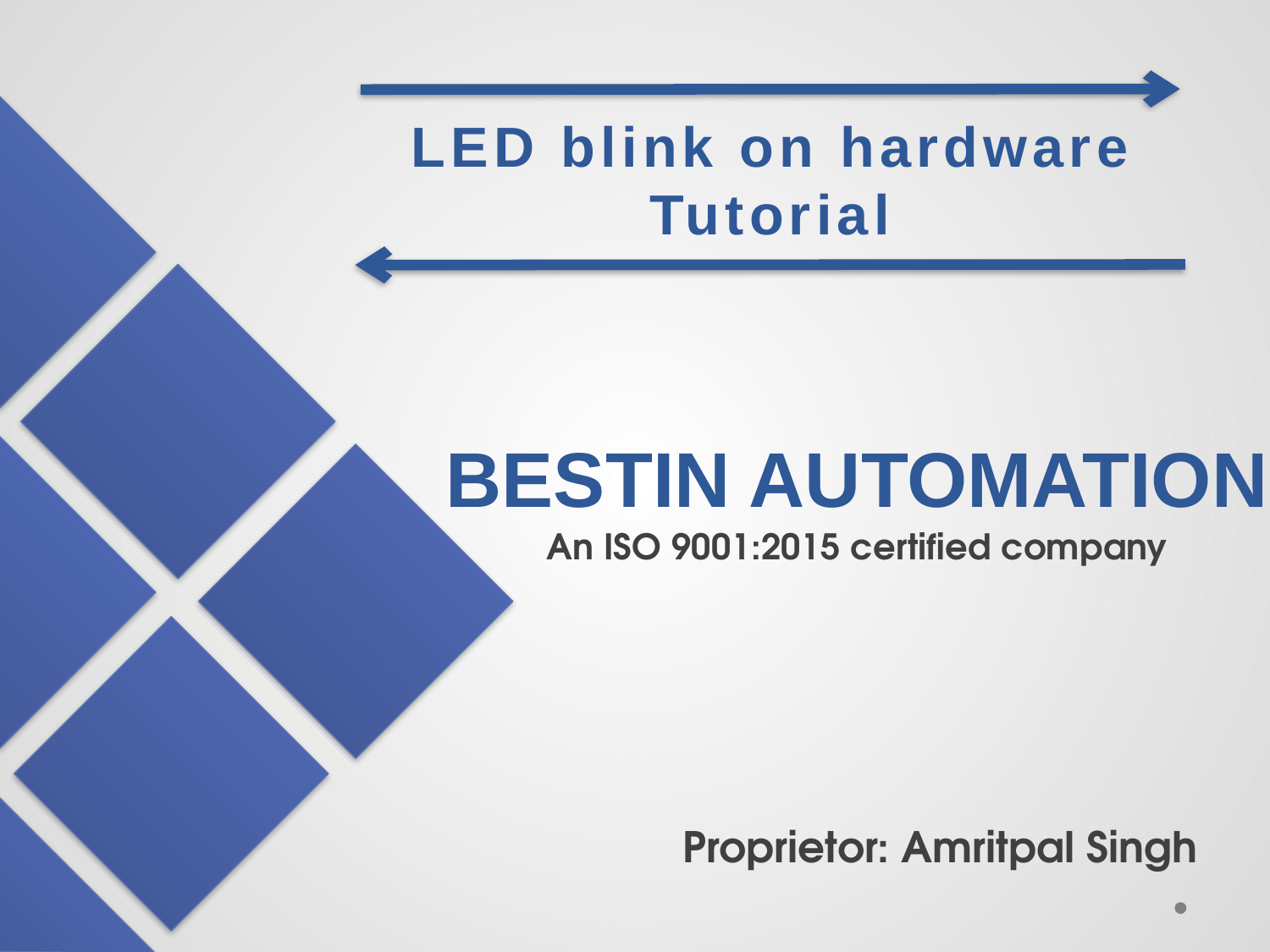

LED blink on hardware
Tutorial

BESTIN AUTOMATION

An ISO 9001:2015 certified company
Proprietor: Amritpal Singh